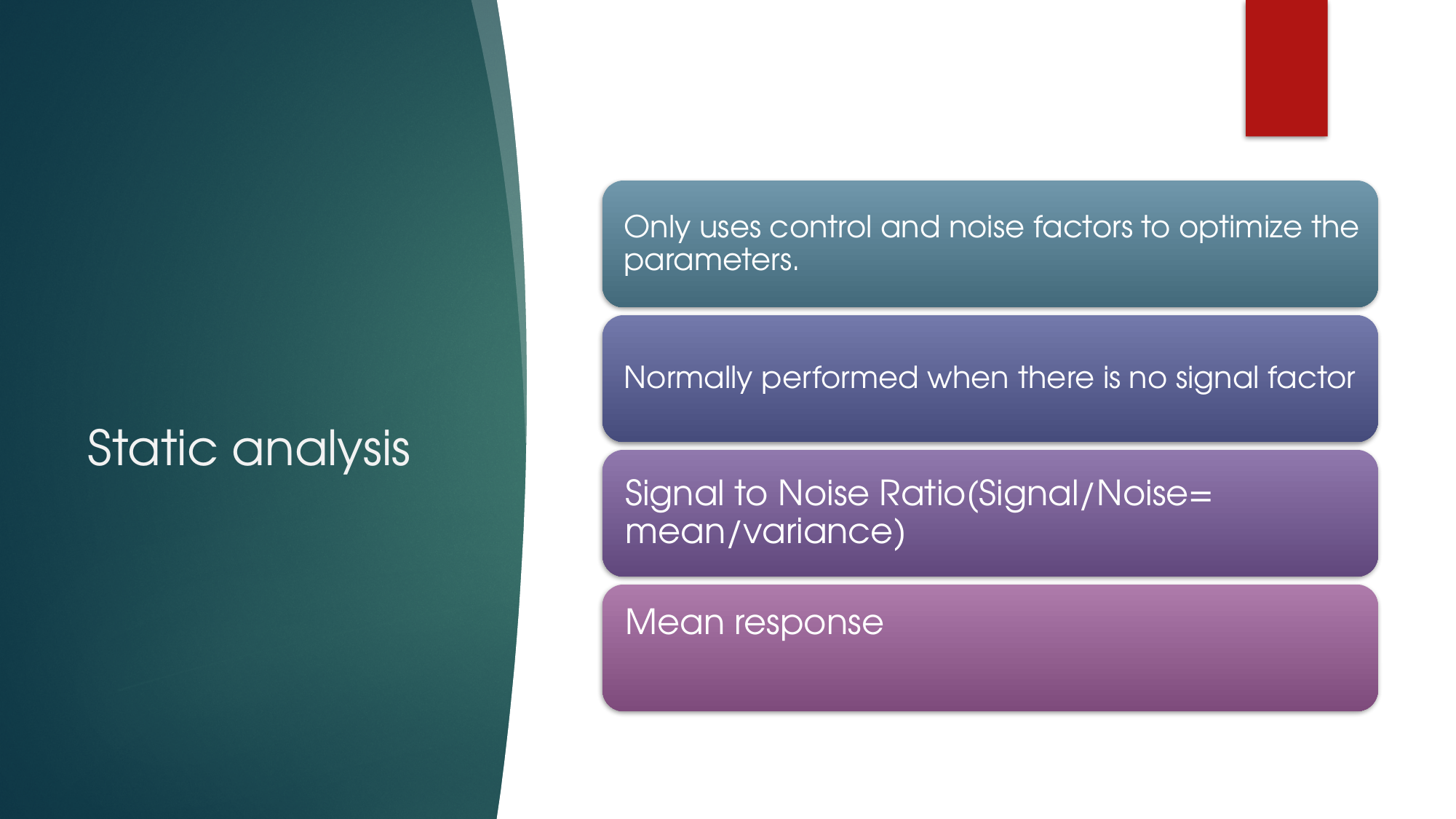

# Static analysis
Only uses control and noise factors to optimize the parameters.
Normally performed when there is no signal factor
Signal to Noise Ratio(Signal/Noise= mean/variance)
Mean response